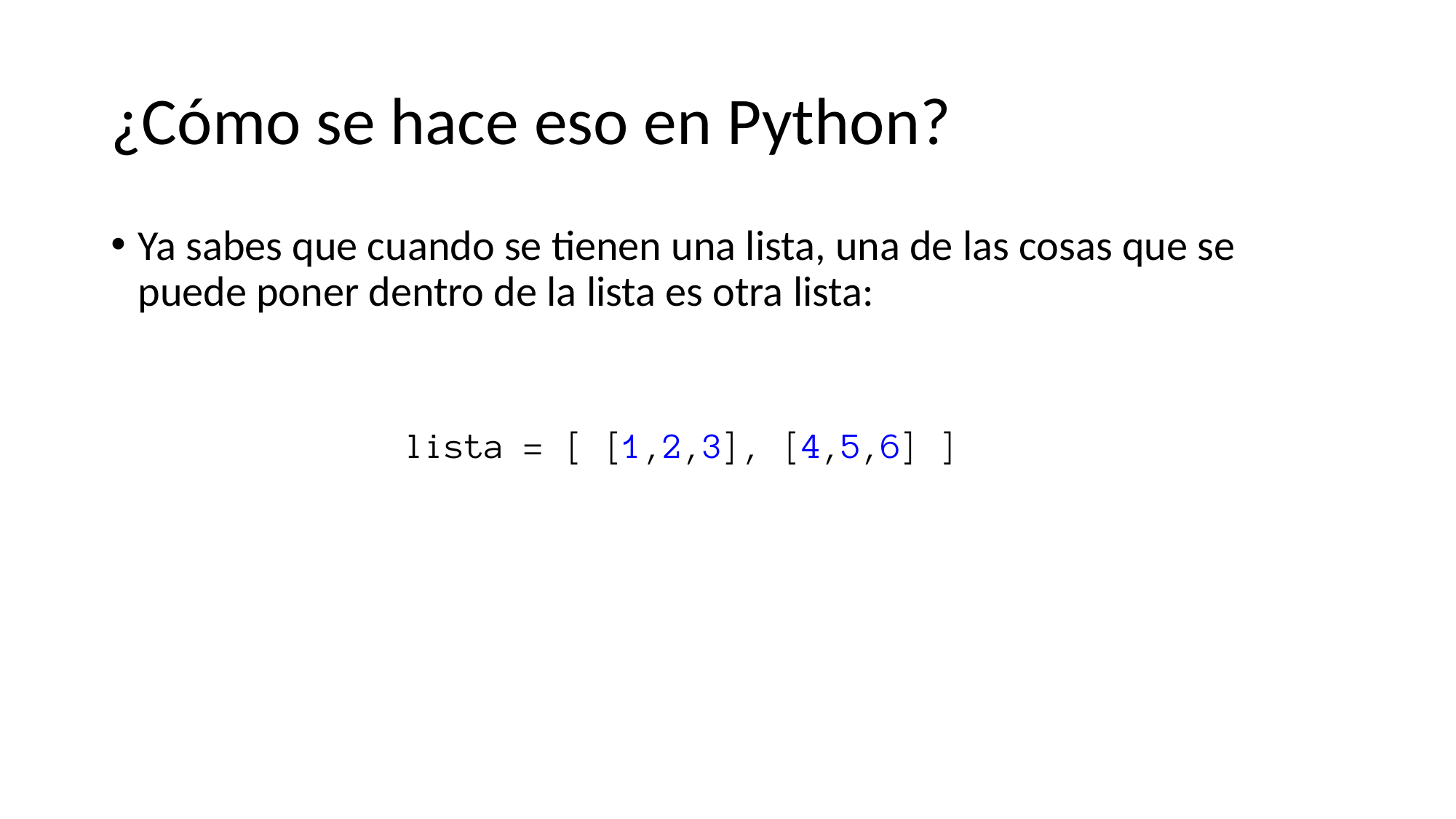

# ¿Cómo se hace eso en Python?
Ya sabes que cuando se tienen una lista, una de las cosas que se puede poner dentro de la lista es otra lista:
lista = [ [1,2,3], [4,5,6] ]